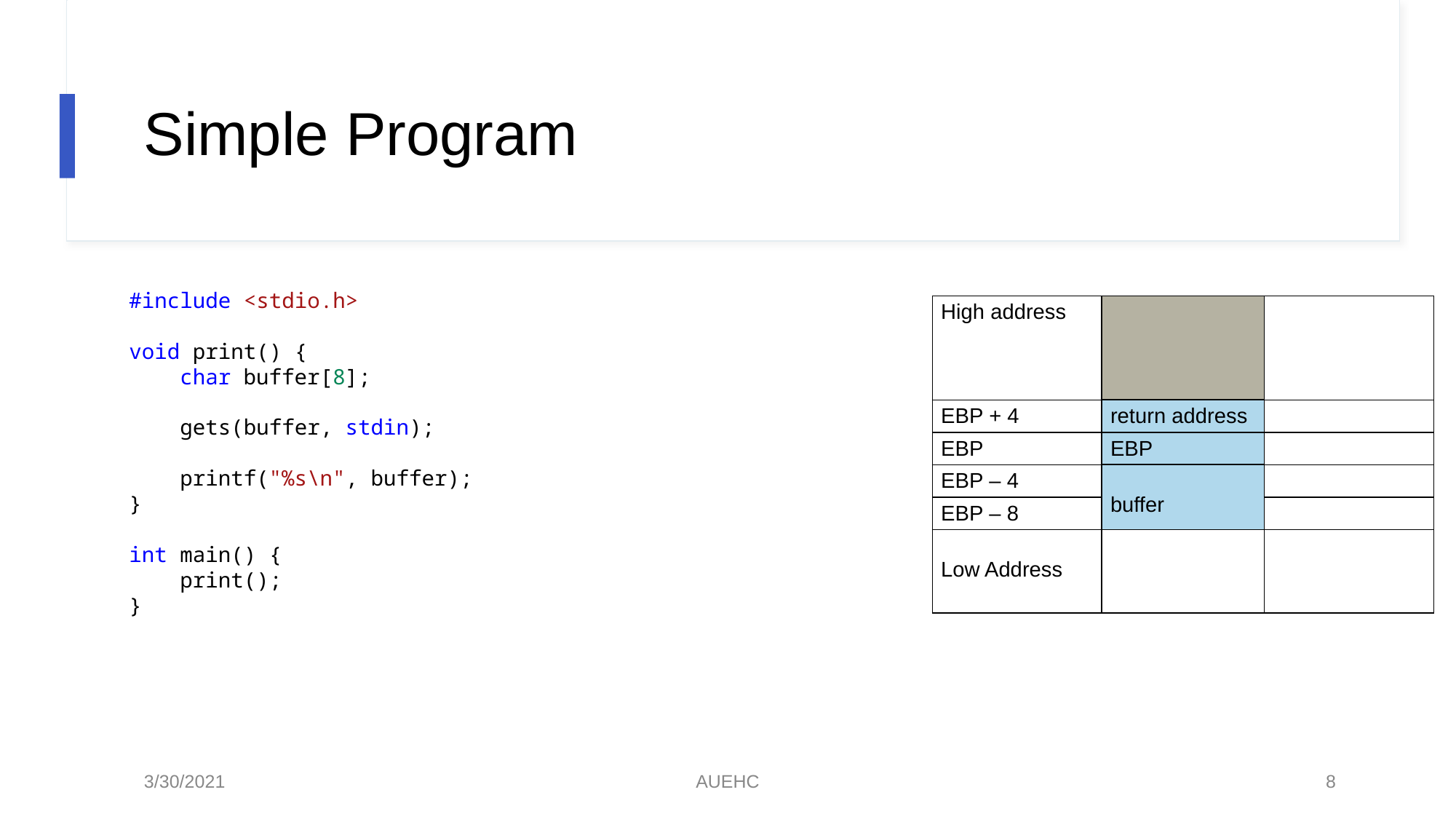

# Simple Program
#include <stdio.h>
void print() {
    char buffer[8];
    gets(buffer, stdin);
    printf("%s\n", buffer);
}
int main() {
    print();
}

| High address |  |  |
| --- | --- | --- |
| EBP + 4 | return address |  |
| EBP | EBP |  |
| EBP – 4 | buffer |  |
| EBP – 8 | buffer[0..4] |  |
| Low Address |  |  |
3/30/2021
AUEHC
8